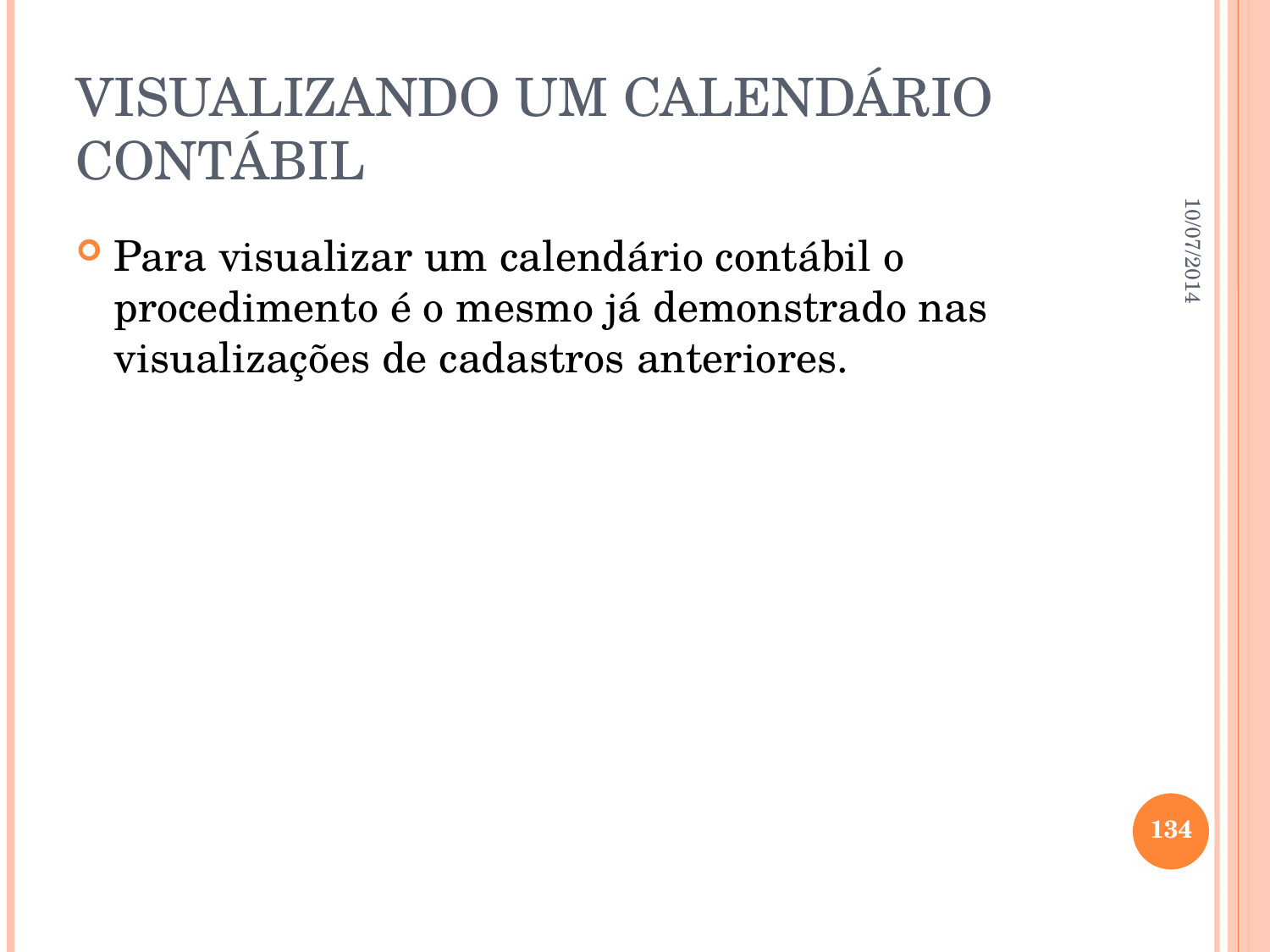

# Visualizando um calendário contábil
10/07/2014
Para visualizar um calendário contábil o procedimento é o mesmo já demonstrado nas visualizações de cadastros anteriores.
134